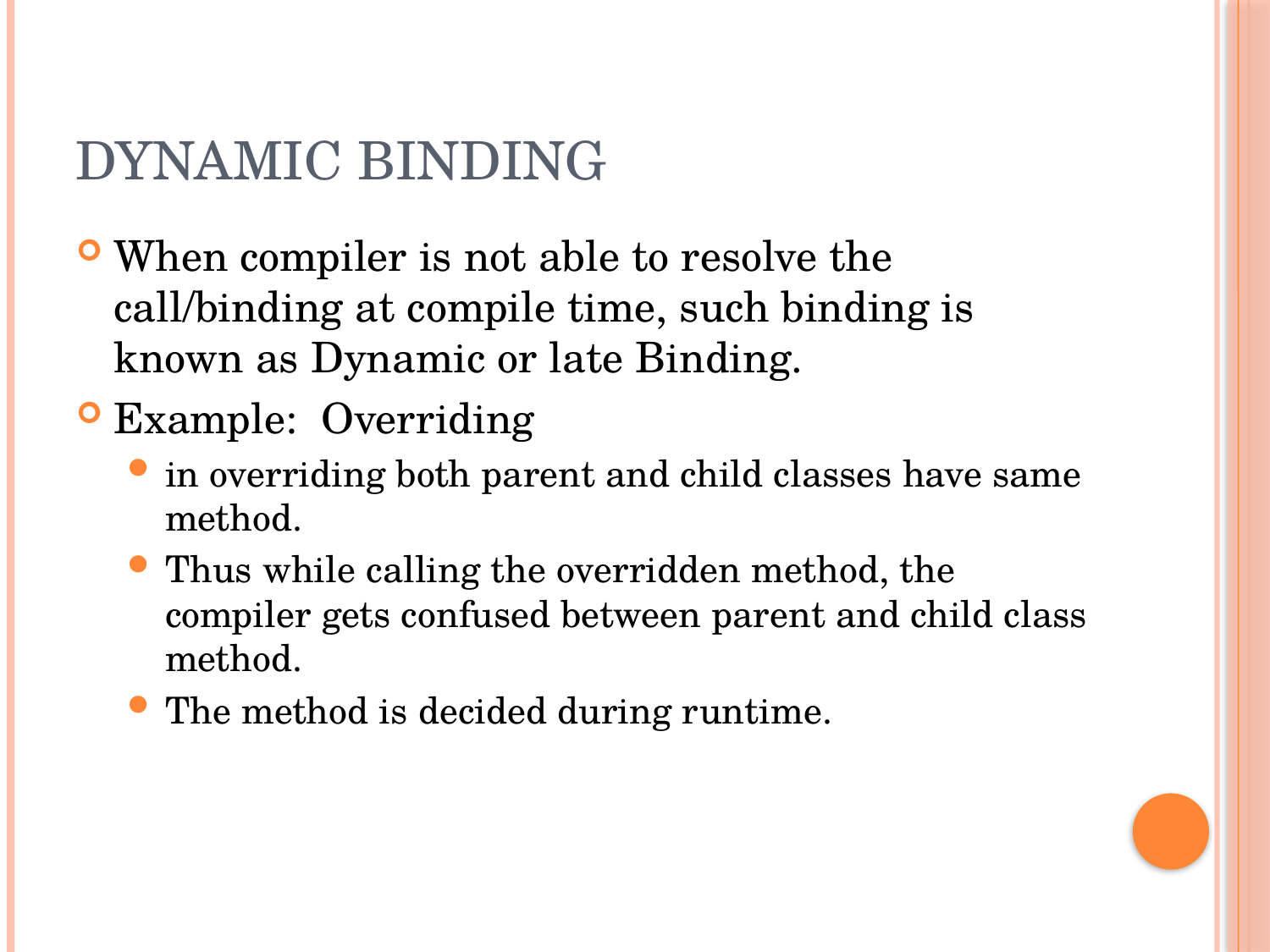

# Dynamic Binding
When compiler is not able to resolve the call/binding at compile time, such binding is known as Dynamic or late Binding.
Example:  Overriding
in overriding both parent and child classes have same method.
Thus while calling the overridden method, the compiler gets confused between parent and child class method.
The method is decided during runtime.